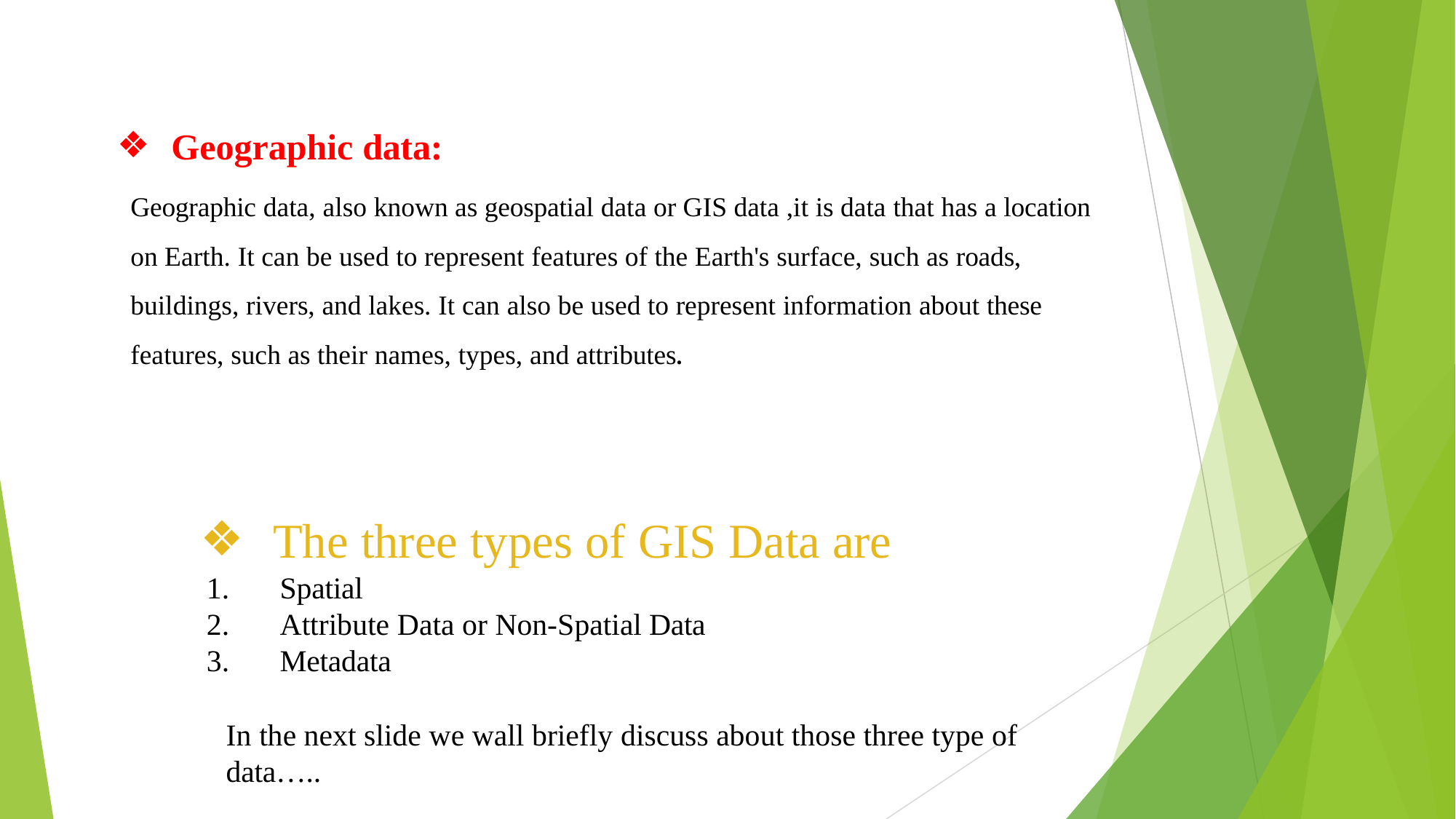

Geographic data:
Geographic data, also known as geospatial data or GIS data ,it is data that has a location on Earth. It can be used to represent features of the Earth's surface, such as roads, buildings, rivers, and lakes. It can also be used to represent information about these features, such as their names, types, and attributes.
The three types of GIS Data are
Spatial
Attribute Data or Non-Spatial Data
Metadata

In the next slide we wall briefly discuss about those three type of data…..